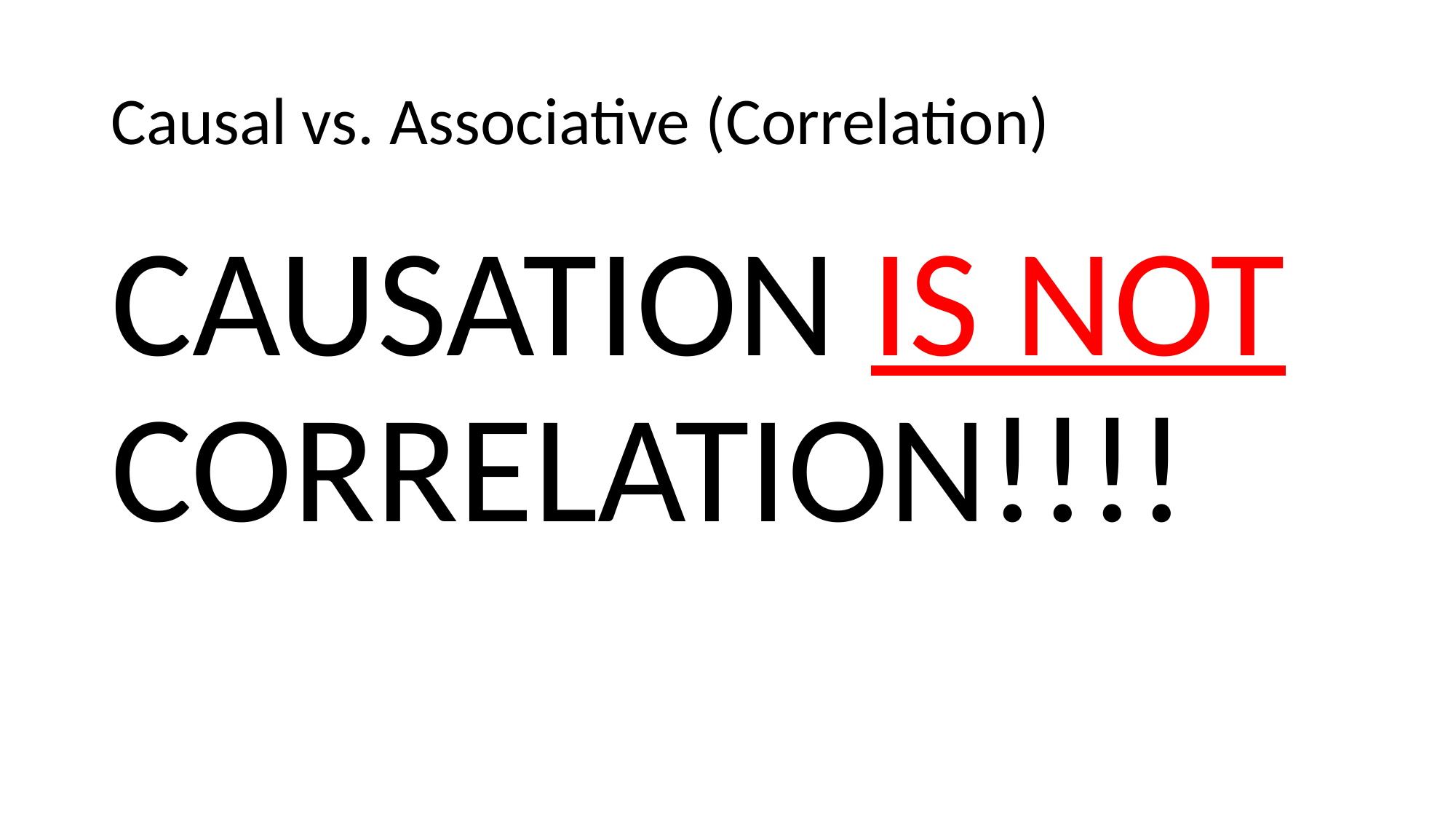

# Causal vs. Associative (Correlation)
CAUSATION IS NOT CORRELATION!!!!